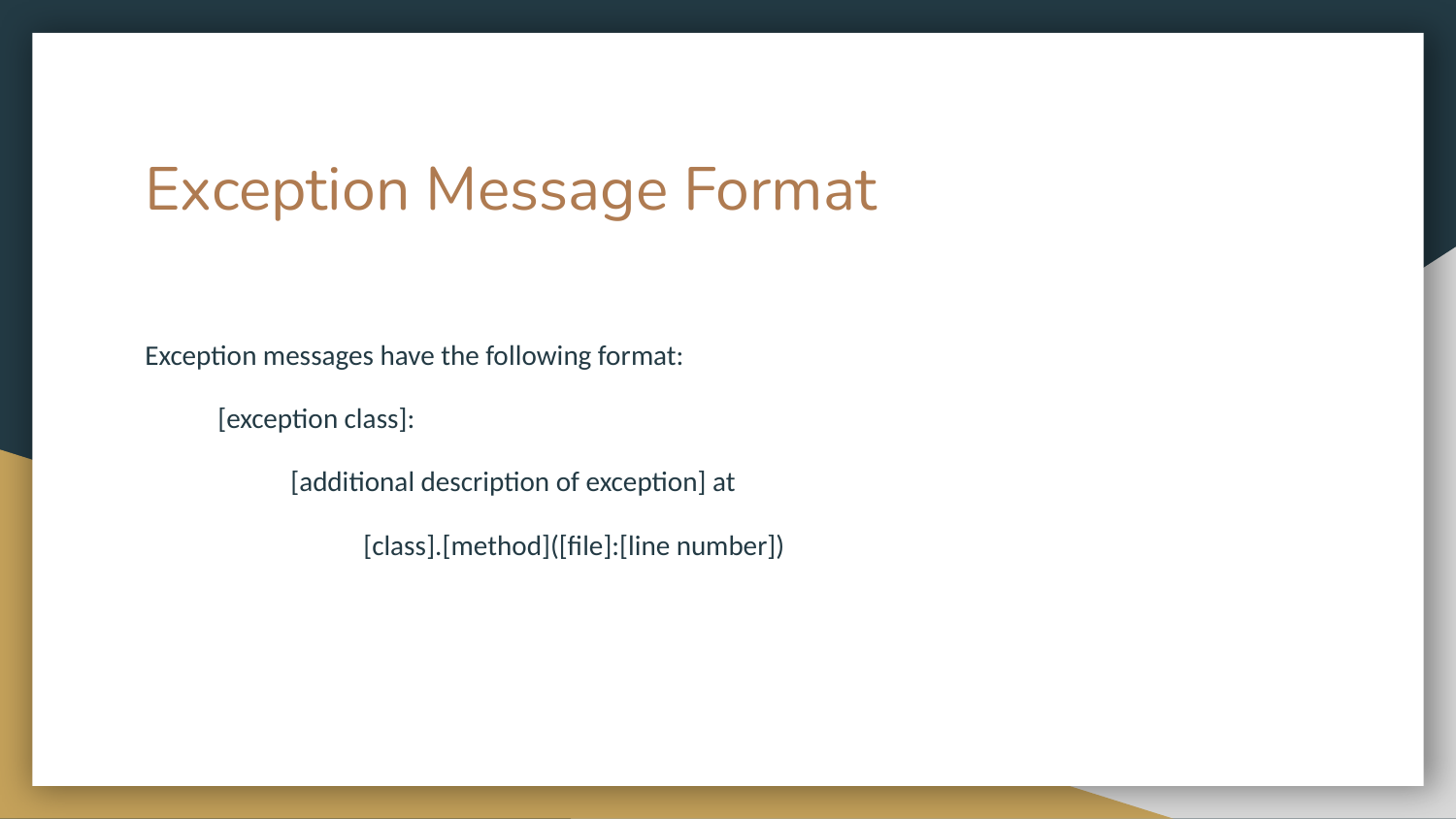

# Exception Message Format
Exception messages have the following format:
[exception class]:
[additional description of exception] at
	[class].[method]([file]:[line number])